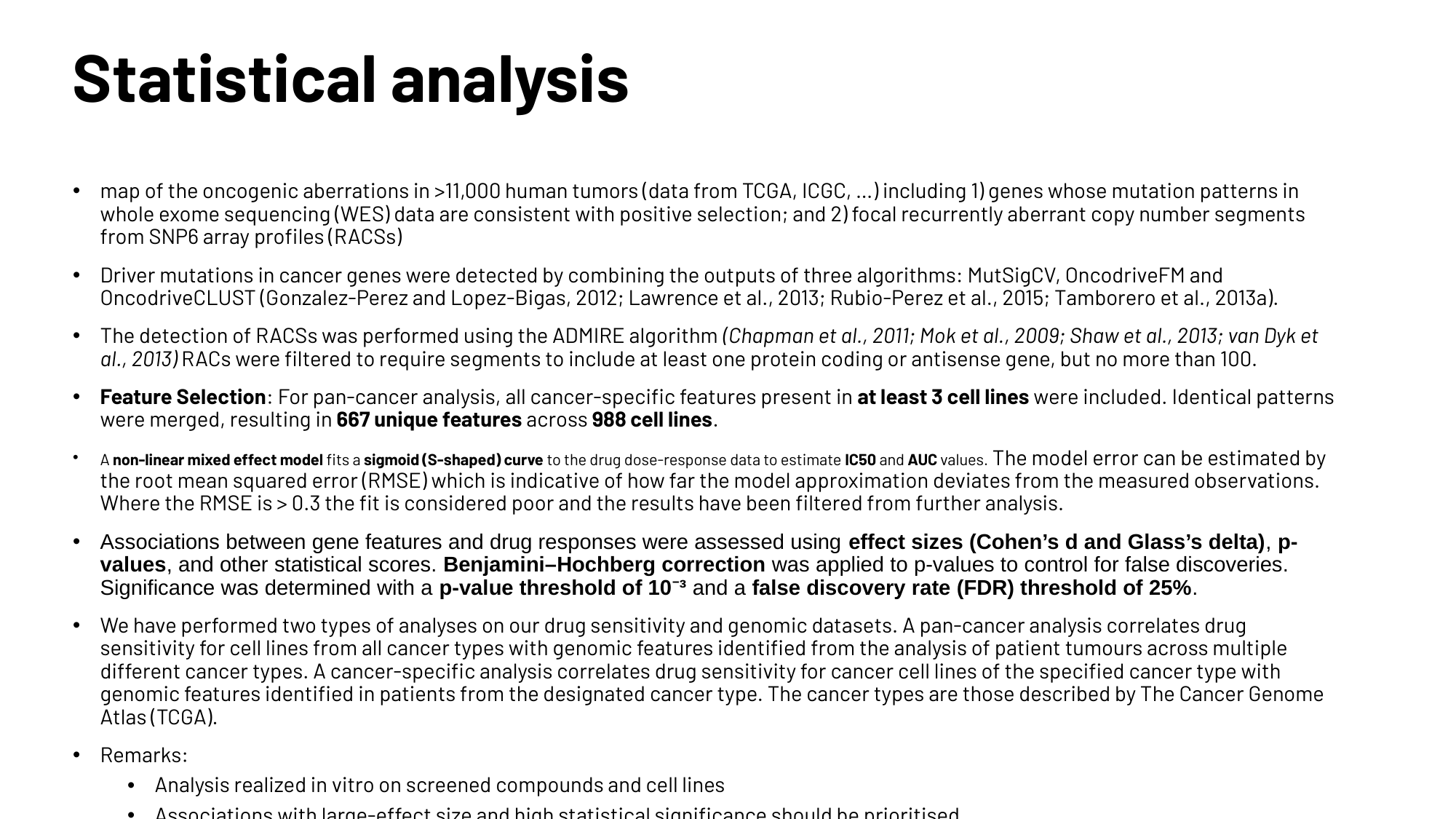

Statistical analysis
map of the oncogenic aberrations in >11,000 human tumors (data from TCGA, ICGC, …) including 1) genes whose mutation patterns in whole exome sequencing (WES) data are consistent with positive selection; and 2) focal recurrently aberrant copy number segments from SNP6 array profiles (RACSs)
Driver mutations in cancer genes were detected by combining the outputs of three algorithms: MutSigCV, OncodriveFM and OncodriveCLUST (Gonzalez-Perez and Lopez-Bigas, 2012; Lawrence et al., 2013; Rubio-Perez et al., 2015; Tamborero et al., 2013a).
The detection of RACSs was performed using the ADMIRE algorithm (Chapman et al., 2011; Mok et al., 2009; Shaw et al., 2013; van Dyk et al., 2013) RACs were filtered to require segments to include at least one protein coding or antisense gene, but no more than 100.
Feature Selection: For pan-cancer analysis, all cancer-specific features present in at least 3 cell lines were included. Identical patterns were merged, resulting in 667 unique features across 988 cell lines.
A non-linear mixed effect model fits a sigmoid (S-shaped) curve to the drug dose-response data to estimate IC50 and AUC values. The model error can be estimated by the root mean squared error (RMSE) which is indicative of how far the model approximation deviates from the measured observations. Where the RMSE is > 0.3 the fit is considered poor and the results have been filtered from further analysis.
Associations between gene features and drug responses were assessed using effect sizes (Cohen’s d and Glass’s delta), p-values, and other statistical scores. Benjamini–Hochberg correction was applied to p-values to control for false discoveries. Significance was determined with a p-value threshold of 10⁻³ and a false discovery rate (FDR) threshold of 25%.
We have performed two types of analyses on our drug sensitivity and genomic datasets. A pan-cancer analysis correlates drug sensitivity for cell lines from all cancer types with genomic features identified from the analysis of patient tumours across multiple different cancer types. A cancer-specific analysis correlates drug sensitivity for cancer cell lines of the specified cancer type with genomic features identified in patients from the designated cancer type. The cancer types are those described by The Cancer Genome Atlas (TCGA).
Remarks:
Analysis realized in vitro on screened compounds and cell lines
Associations with large-effect size and high statistical significance should be prioritised.